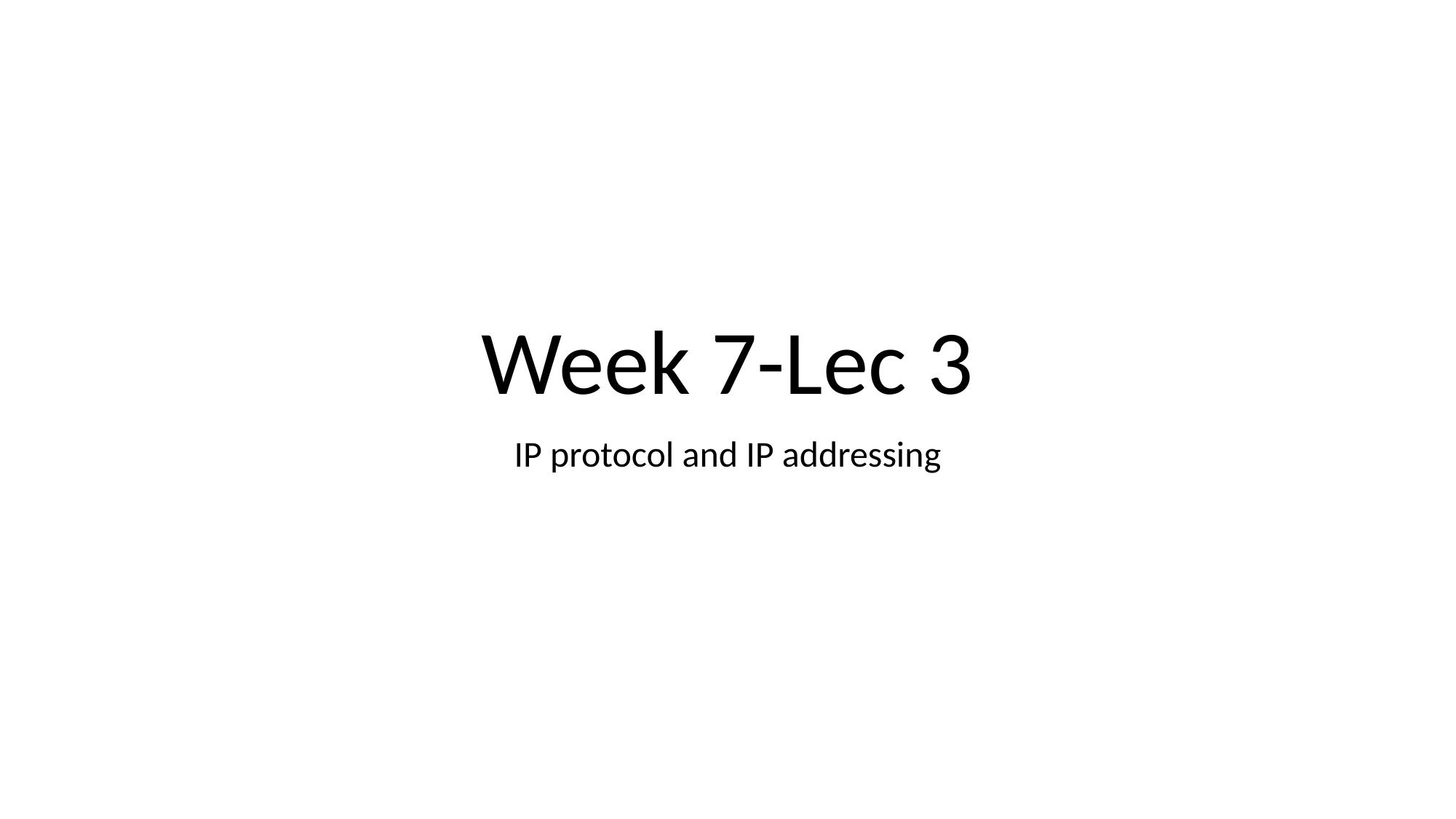

# Week 7-Lec 3
IP protocol and IP addressing